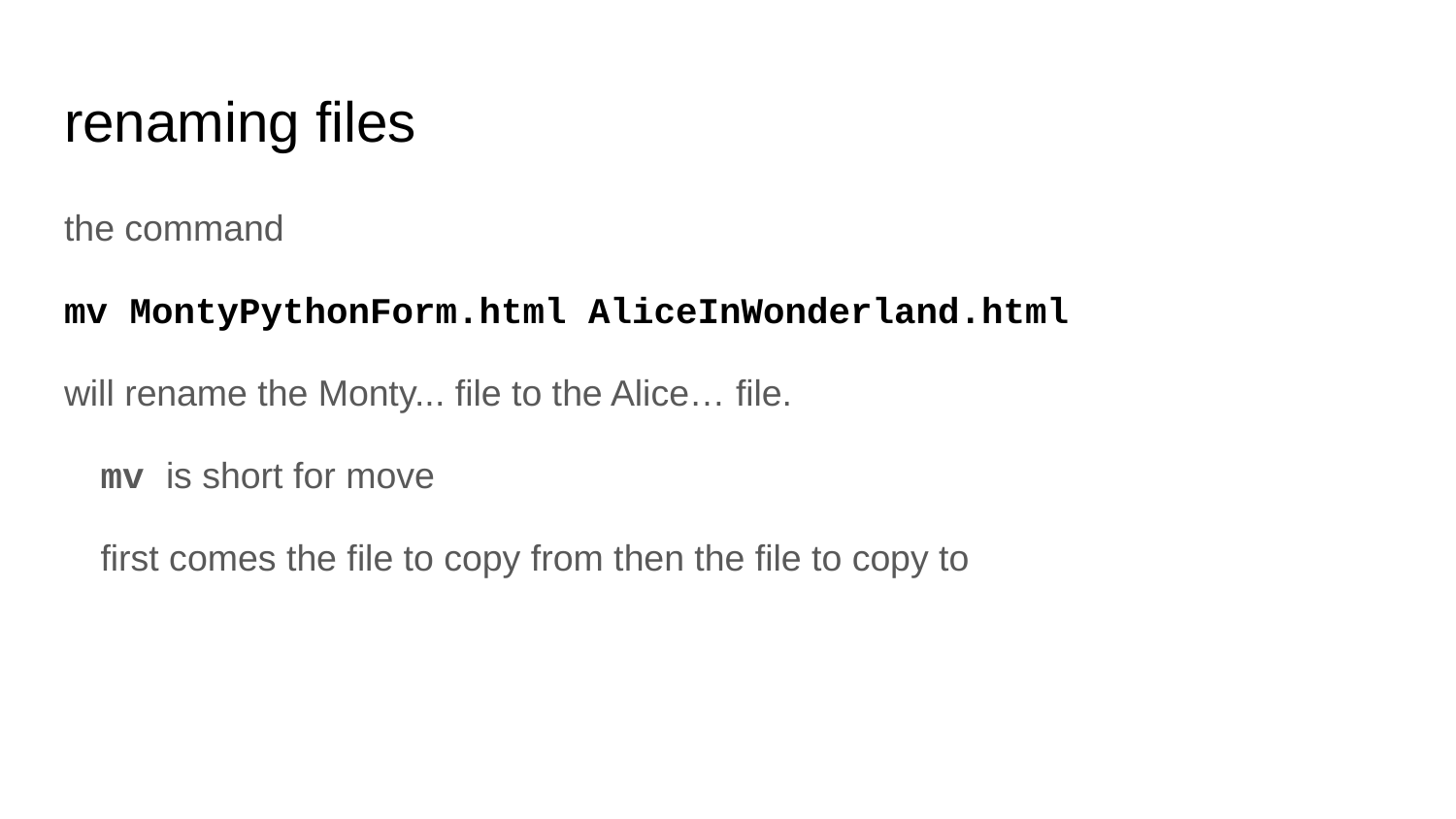

# renaming files
the command
mv MontyPythonForm.html AliceInWonderland.html
will rename the Monty... file to the Alice… file.
mv is short for move
first comes the file to copy from then the file to copy to